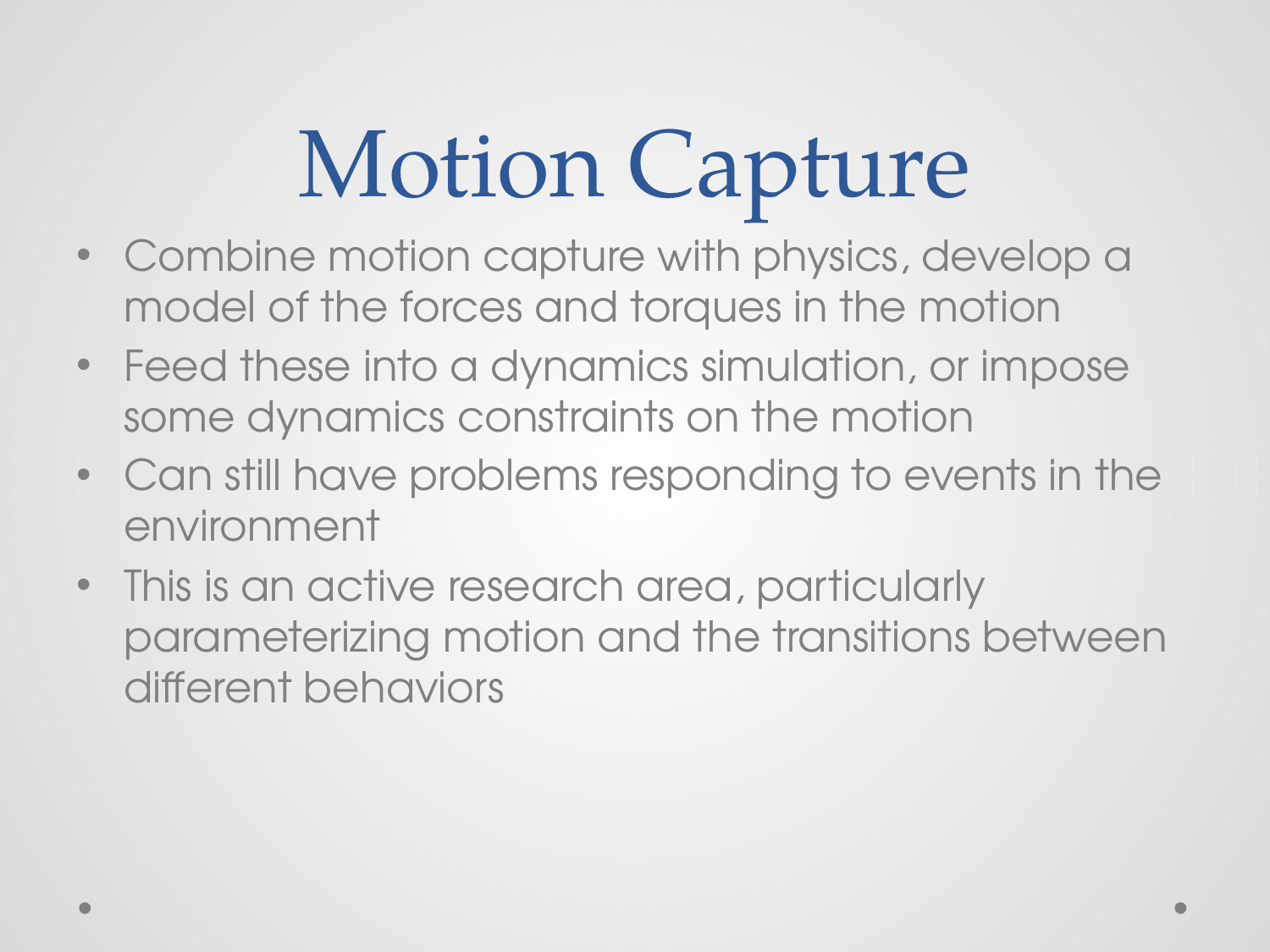

# Motion Capture
Combine motion capture with physics, develop a model of the forces and torques in the motion
Feed these into a dynamics simulation, or impose some dynamics constraints on the motion
Can still have problems responding to events in the environment
This is an active research area, particularly parameterizing motion and the transitions between different behaviors